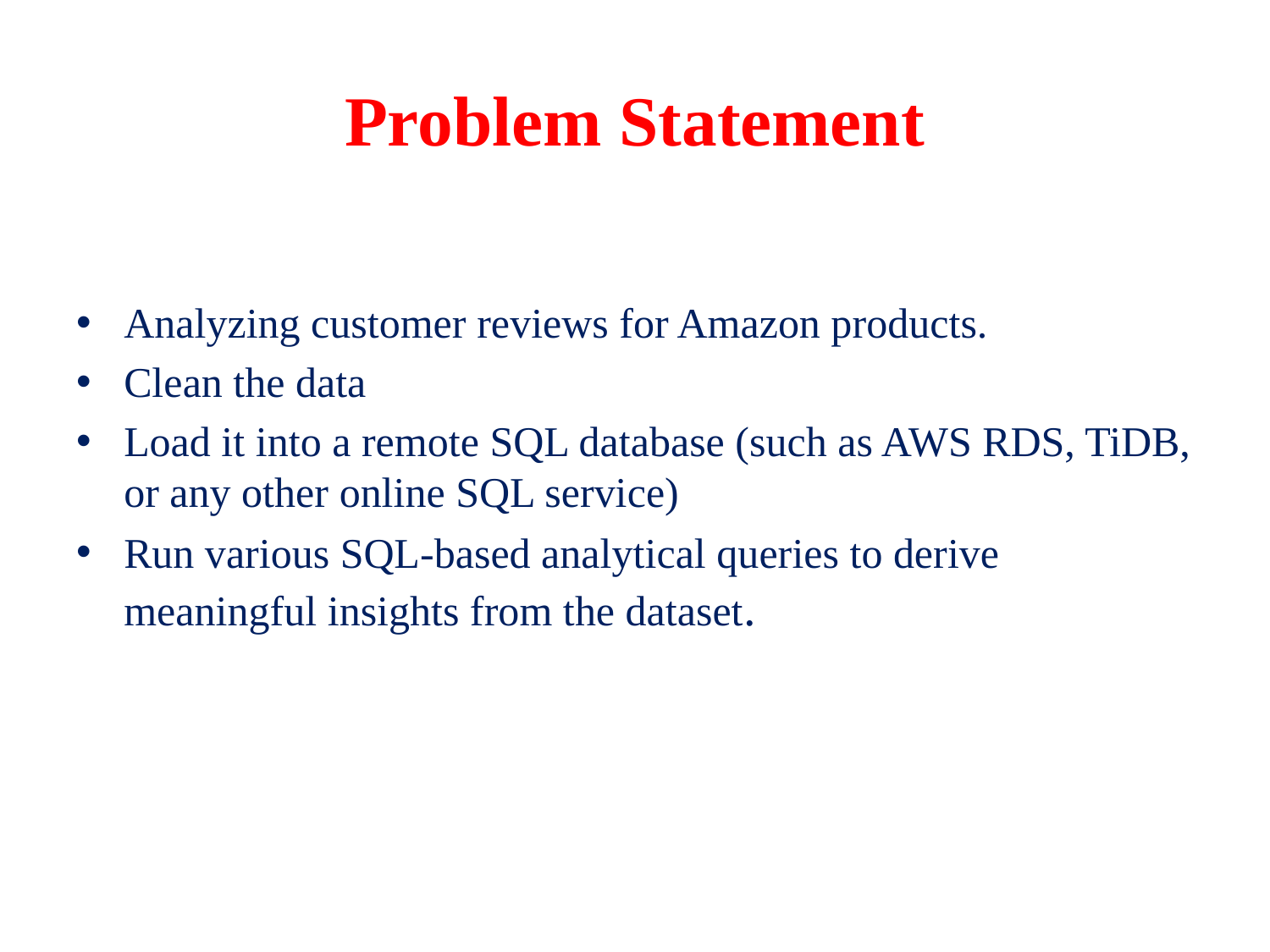

# Problem Statement

Analyzing customer reviews for Amazon products.
Clean the data
Load it into a remote SQL database (such as AWS RDS, TiDB, or any other online SQL service)
Run various SQL-based analytical queries to derive meaningful insights from the dataset.